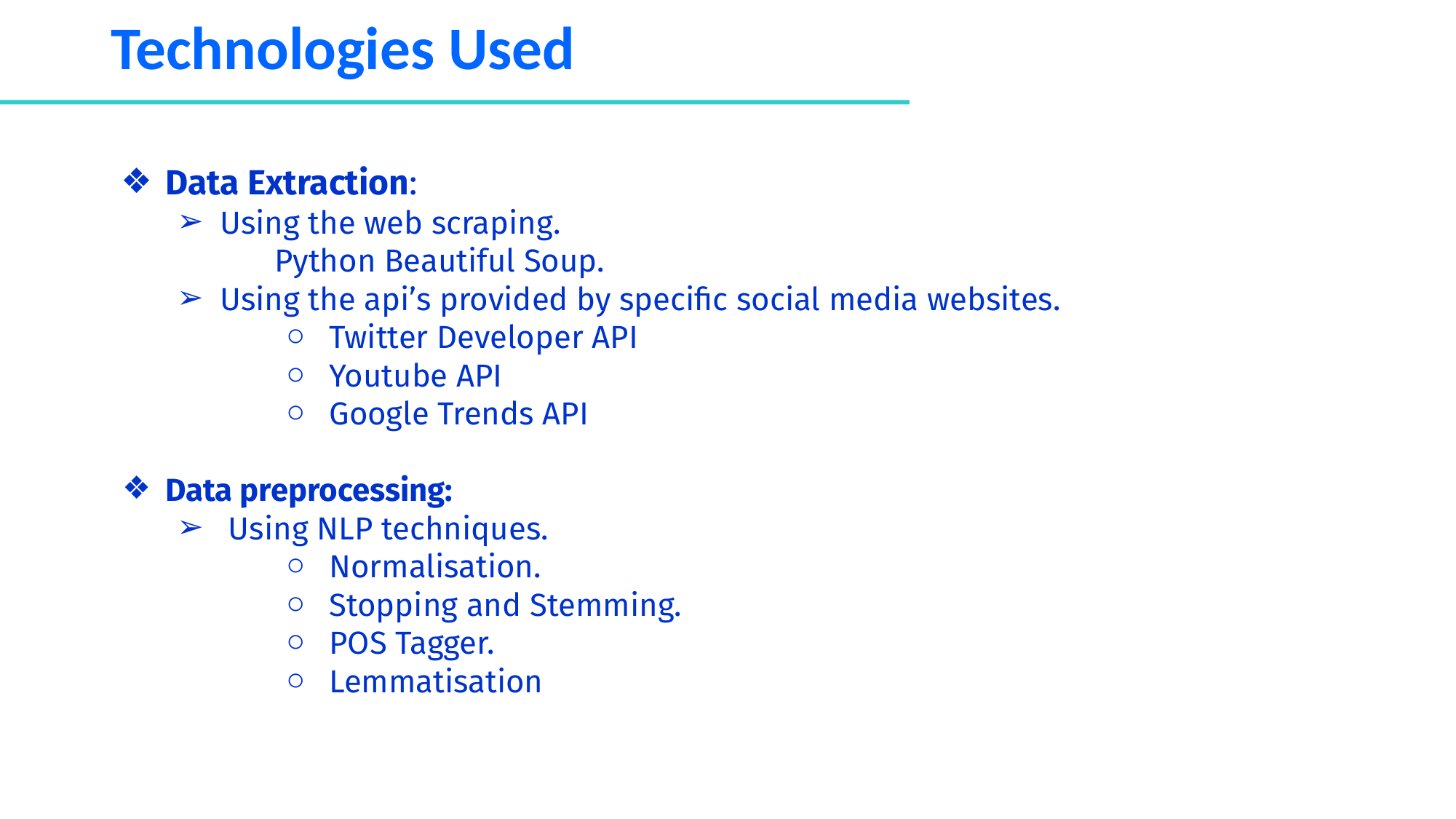

# Technologies Used
Data Extraction:
Using the web scraping.
Python Beautiful Soup.
Using the api’s provided by specific social media websites.
Twitter Developer API
Youtube API
Google Trends API

Data preprocessing:
 Using NLP techniques.
Normalisation.
Stopping and Stemming.
POS Tagger.
Lemmatisation